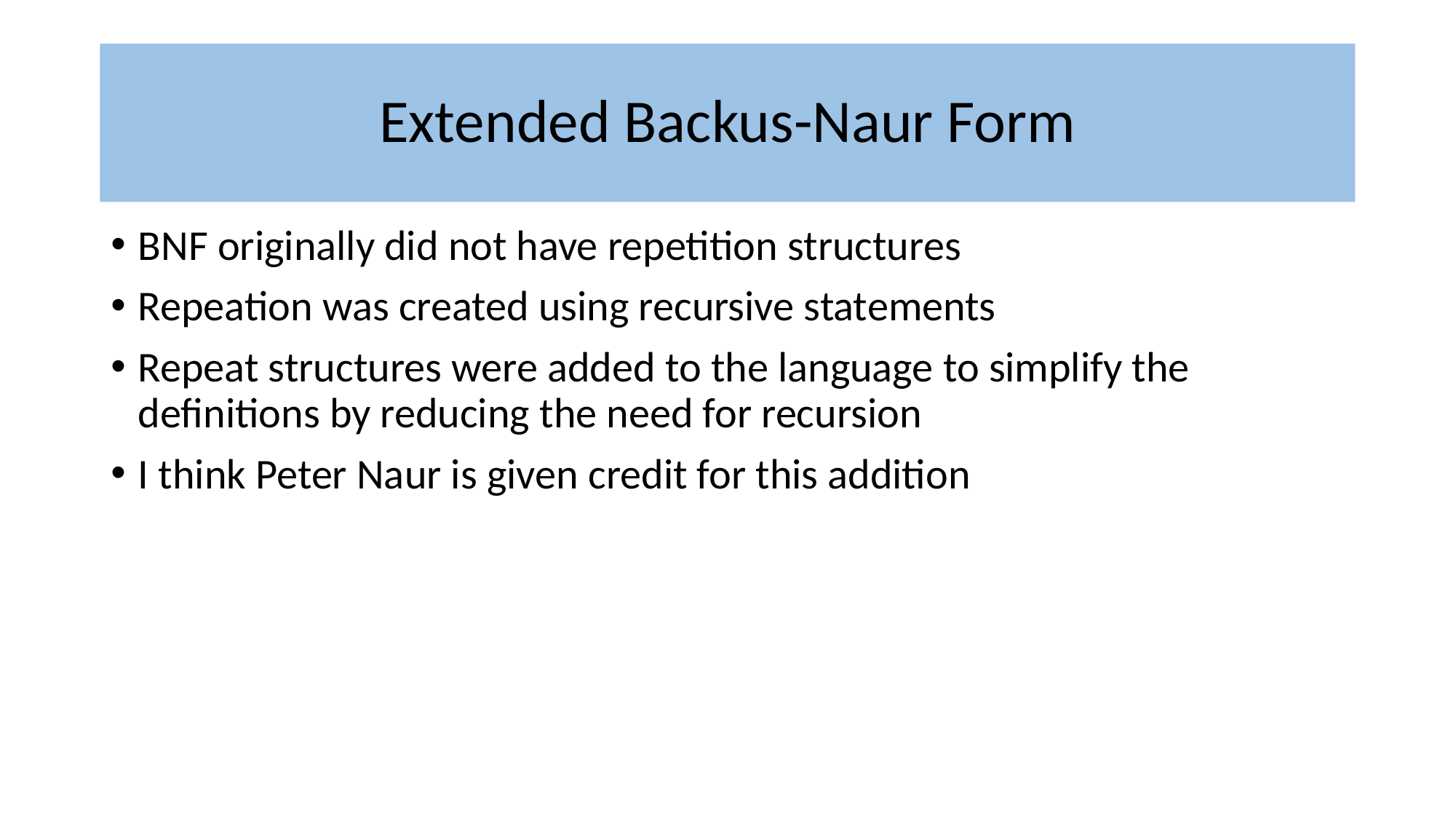

# Extended Backus-Naur Form
BNF originally did not have repetition structures
Repeation was created using recursive statements
Repeat structures were added to the language to simplify the definitions by reducing the need for recursion
I think Peter Naur is given credit for this addition